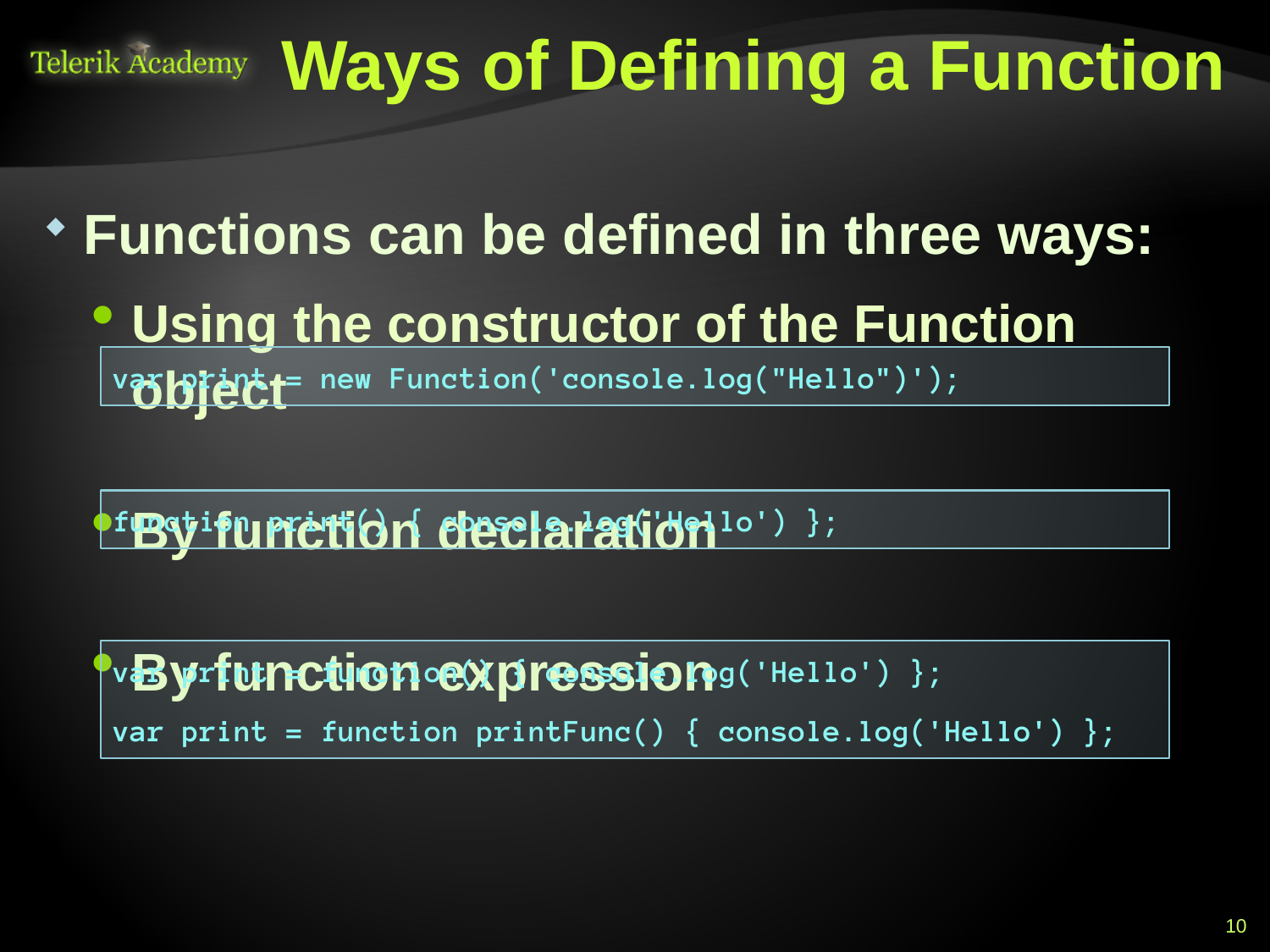

# Ways of Defining a Function
Functions can be defined in three ways:
Using the constructor of the Function object
By function declaration
By function expression
var print = new Function('console.log("Hello")');
function print() { console.log('Hello') };
var print = function() { console.log('Hello') };
var print = function printFunc() { console.log('Hello') };
10